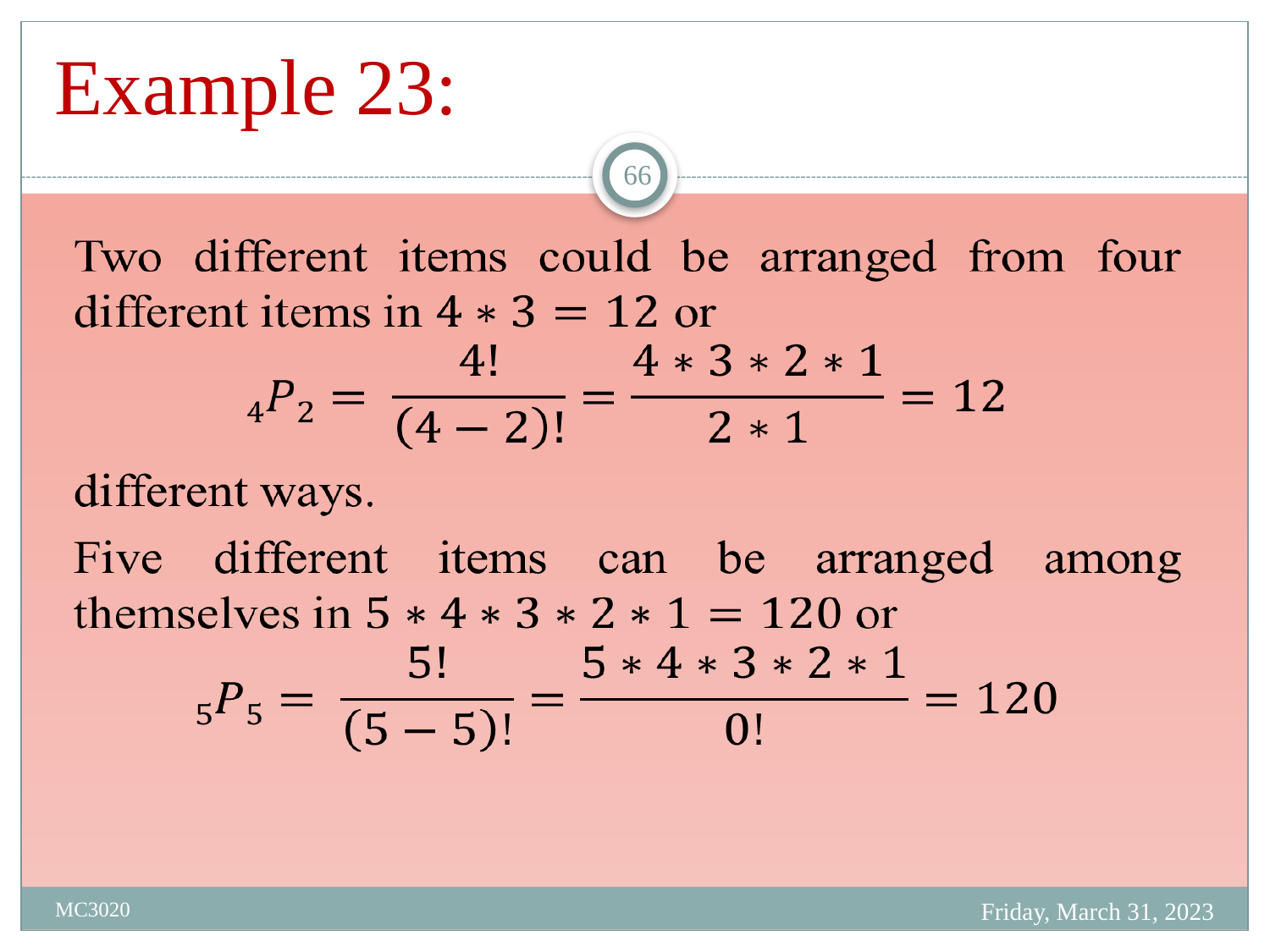

# Example 23:
66

Friday, March 31, 2023
MC3020